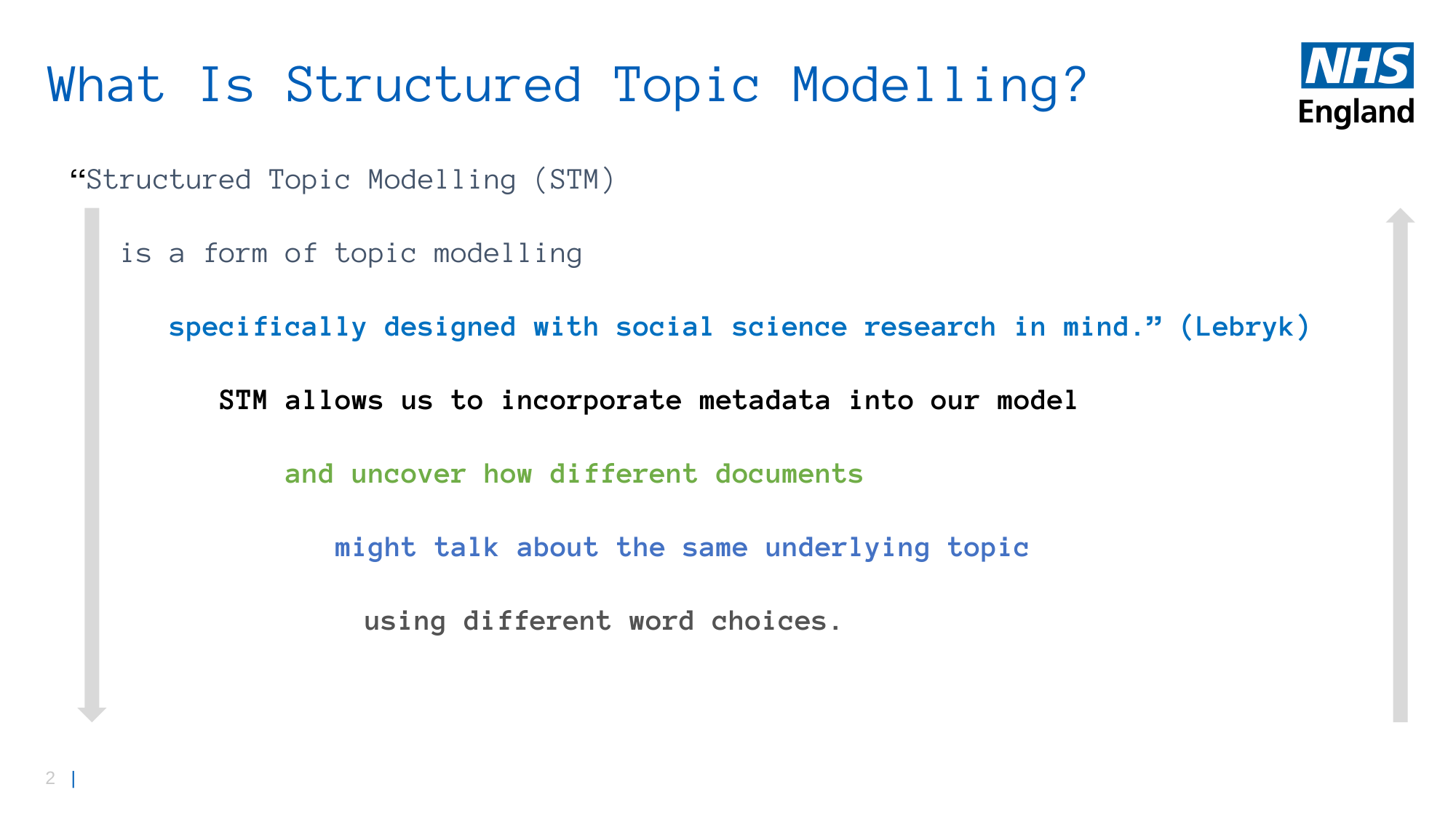

# What Is Structured Topic Modelling?
  “Structured Topic Modelling (STM)
     is a form of topic modelling
        specifically designed with social science research in mind.” (Lebryk)
           STM allows us to incorporate metadata into our model
               and uncover how different documents
                  might talk about the same underlying topic
 			using different word choices.